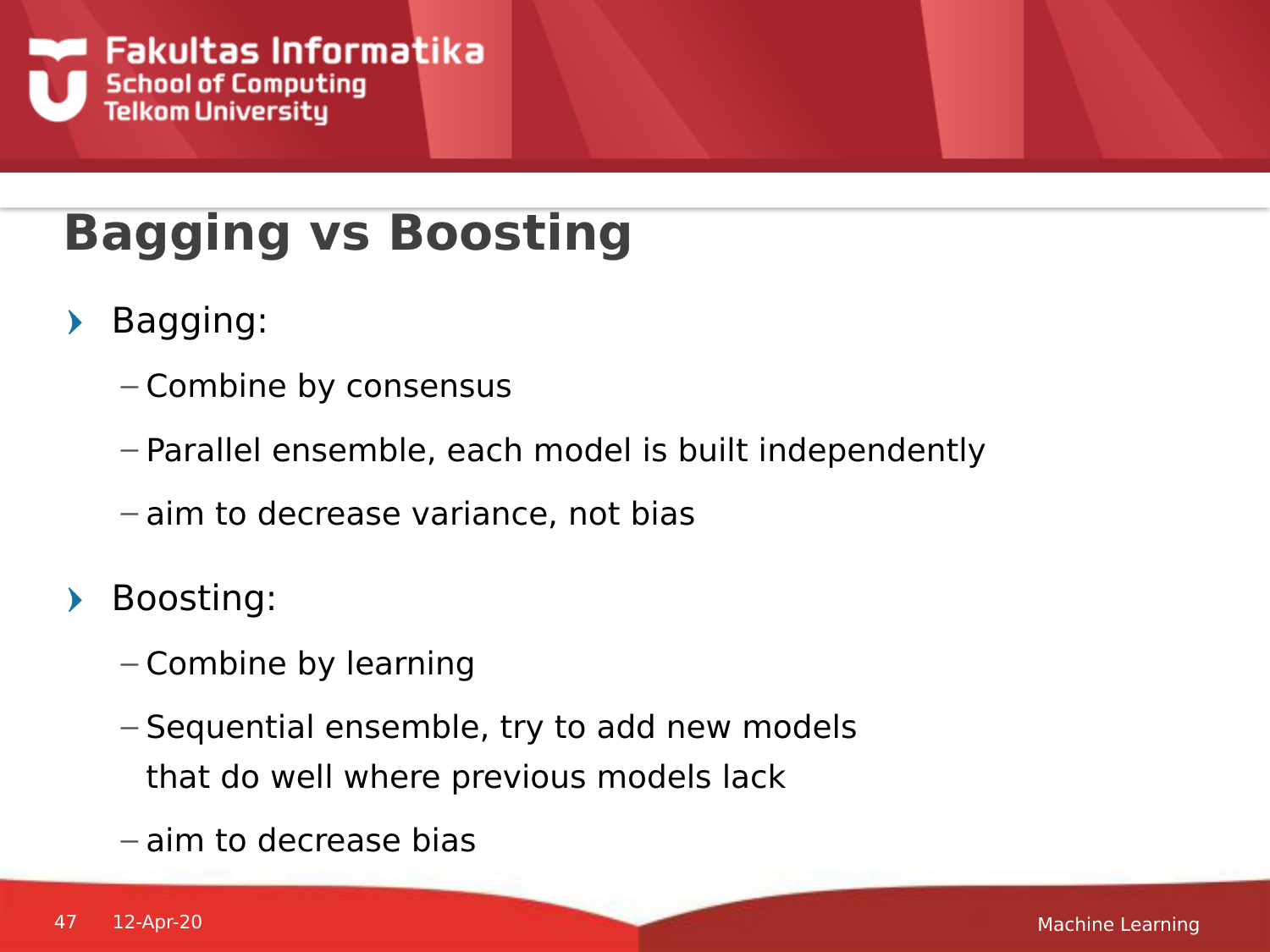

# Bagging vs Boosting
Bagging:
Combine by consensus
Parallel ensemble, each model is built independently
aim to decrease variance, not bias
Boosting:
Combine by learning
Sequential ensemble, try to add new models
that do well where previous models lack
aim to decrease bias

Machine Learning
47
12-Apr-20